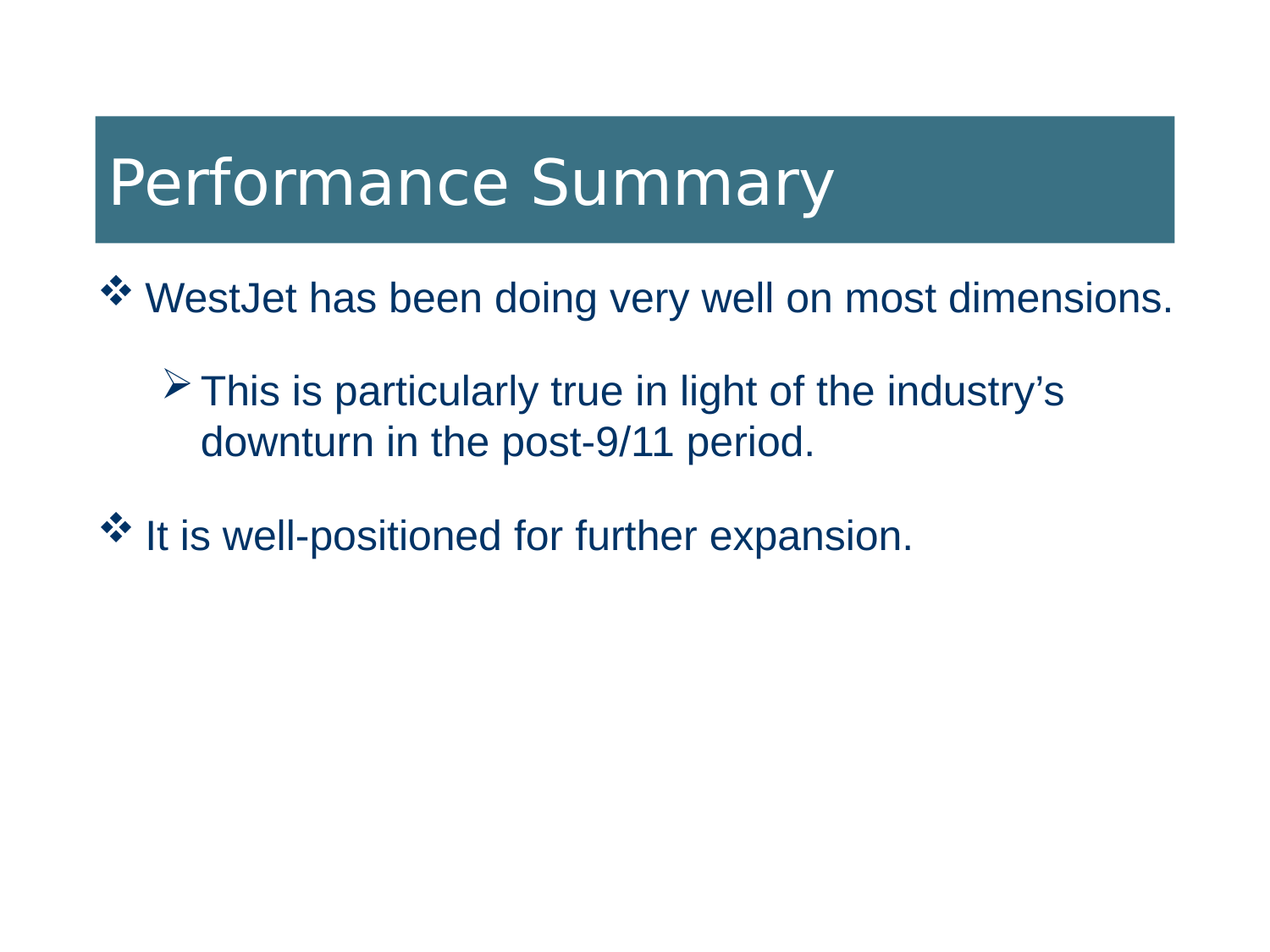

# Performance Summary
WestJet has been doing very well on most dimensions.
This is particularly true in light of the industry’s downturn in the post-9/11 period.
It is well-positioned for further expansion.